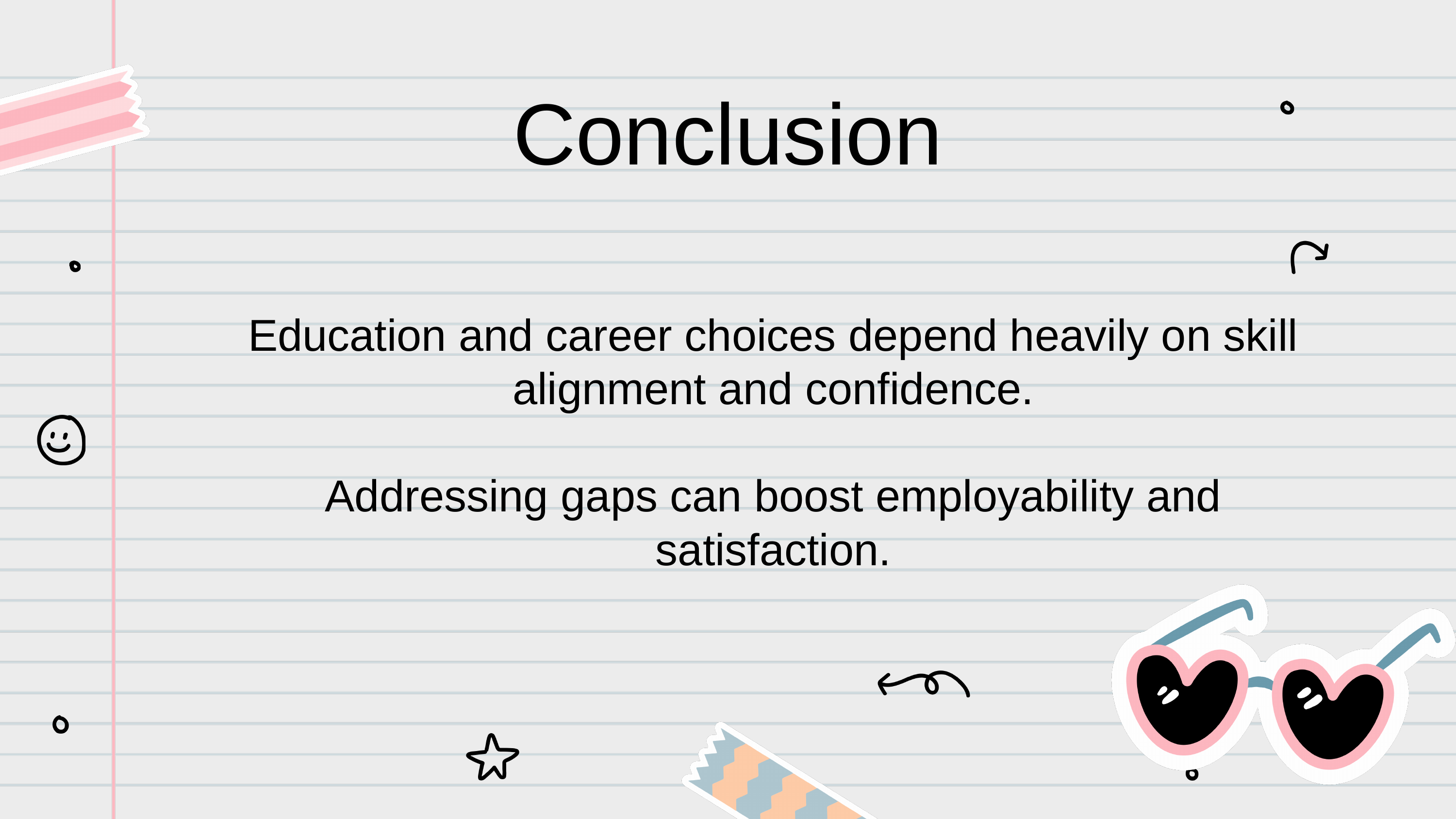

Conclusion

Education and career choices depend heavily on skill alignment and confidence.

Addressing gaps can boost employability and satisfaction.